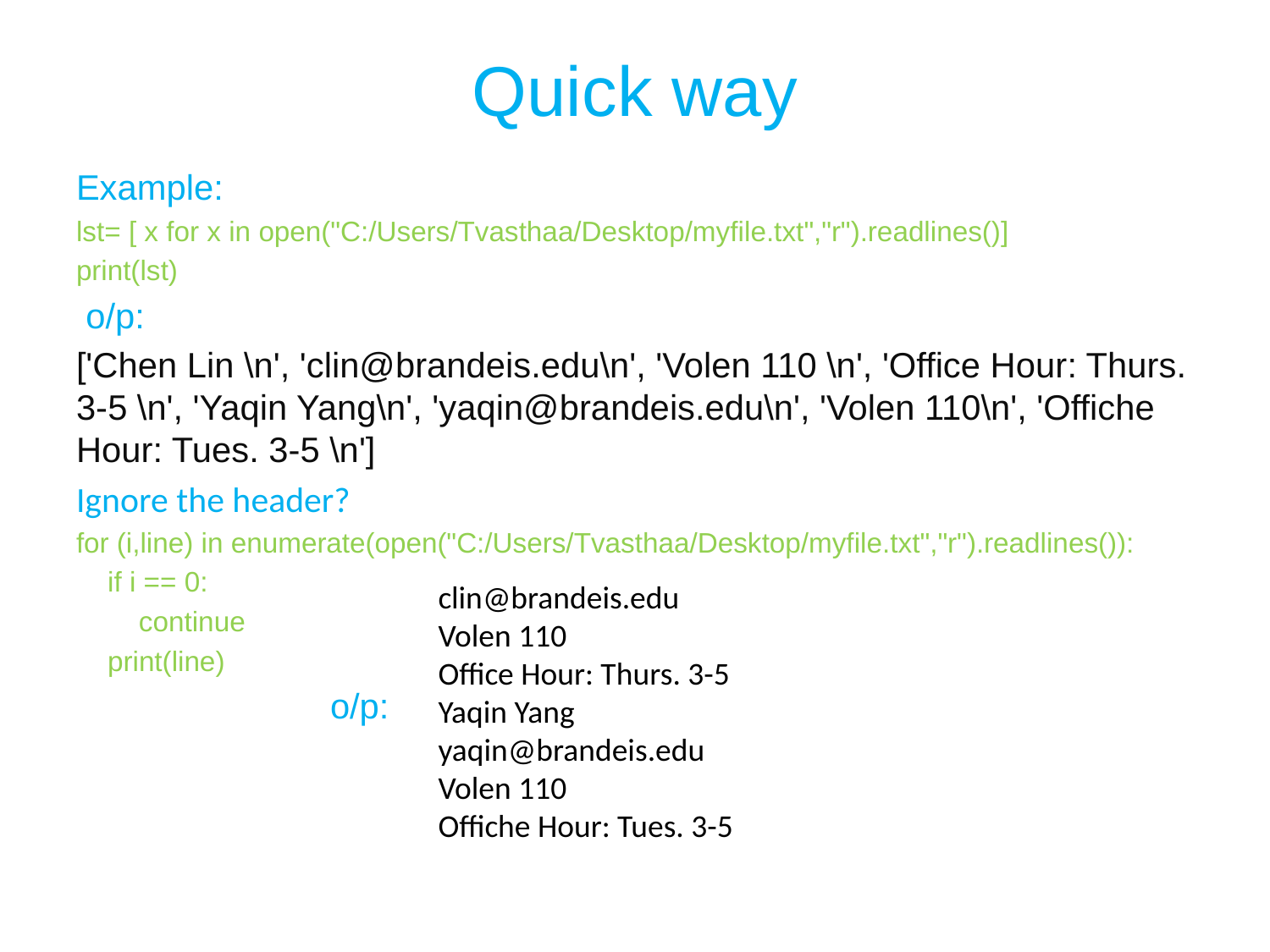

# Quick way
Example:
lst= [ x for x in open("C:/Users/Tvasthaa/Desktop/myfile.txt","r").readlines()]
print(lst)
 o/p:
['Chen Lin \n', 'clin@brandeis.edu\n', 'Volen 110 \n', 'Office Hour: Thurs. 3-5 \n', 'Yaqin Yang\n', 'yaqin@brandeis.edu\n', 'Volen 110\n', 'Offiche Hour: Tues. 3-5 \n']
Ignore the header?
for (i,line) in enumerate(open("C:/Users/Tvasthaa/Desktop/myfile.txt","r").readlines()):
    if i == 0:
        continue
    print(line)
		o/p:
clin@brandeis.edu
Volen 110
Office Hour: Thurs. 3-5
Yaqin Yang
yaqin@brandeis.edu
Volen 110
Offiche Hour: Tues. 3-5